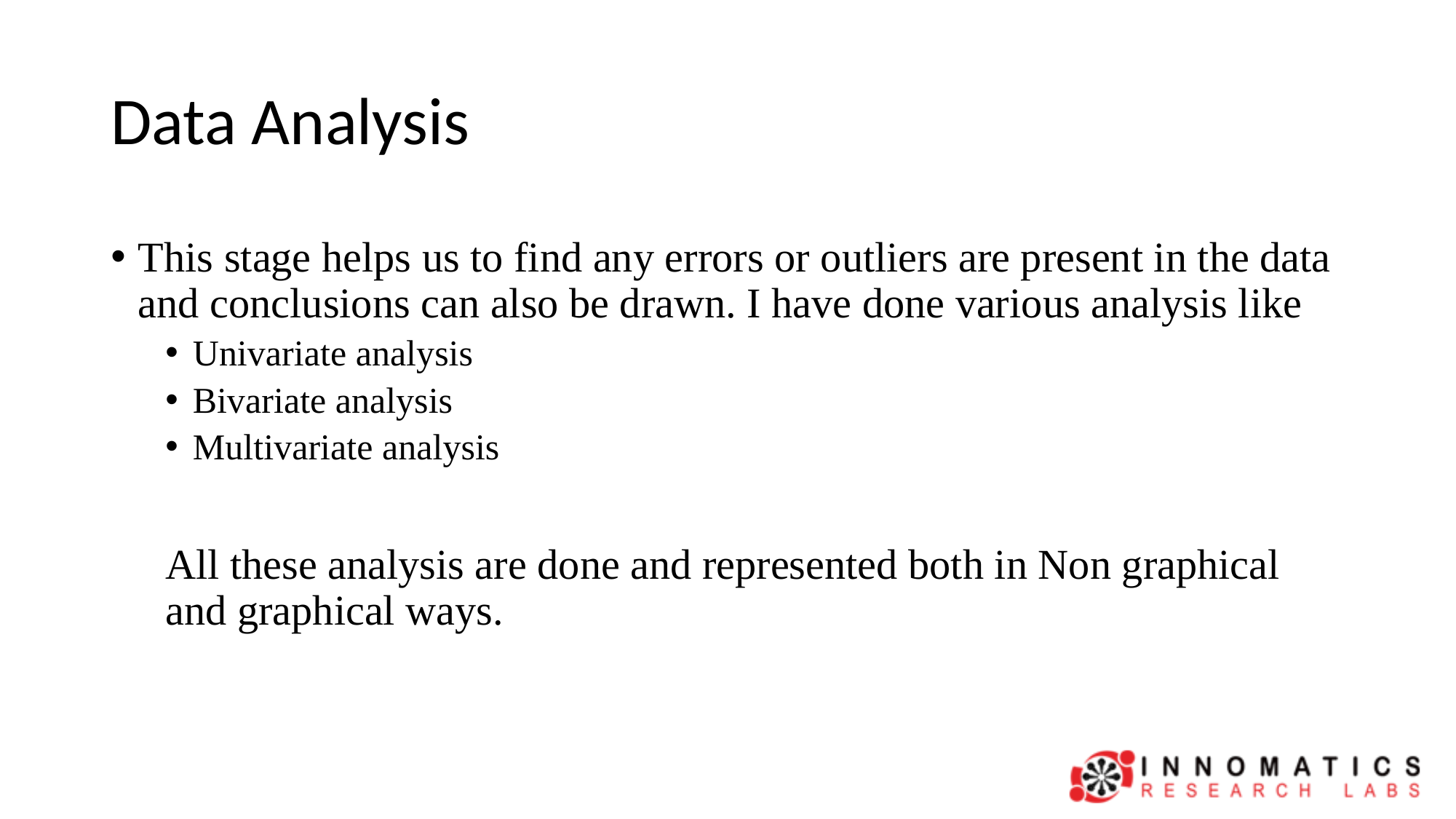

# Data Analysis

This stage helps us to find any errors or outliers are present in the data and conclusions can also be drawn. I have done various analysis like
Univariate analysis
Bivariate analysis
Multivariate analysis

All these analysis are done and represented both in Non graphical and graphical ways.